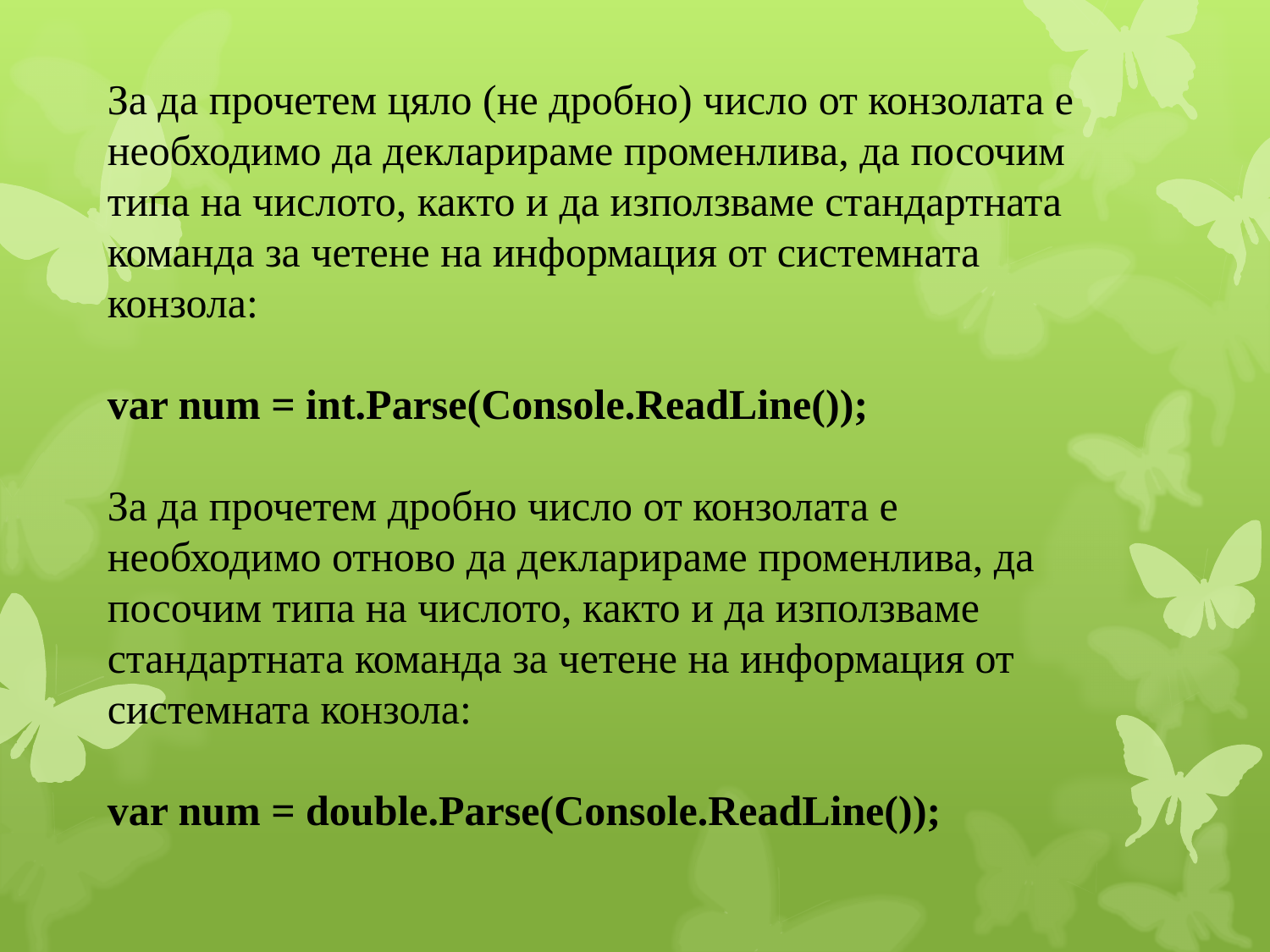

За да прочетем цяло (не дробно) число от конзолата е необходимо да декларираме променлива, да посочим типа на числото, както и да използваме стандартната команда за четене на информация от системната конзола:

var num = int.Parse(Console.ReadLine());

За да прочетем дробно число от конзолата е необходимо отново да декларираме променлива, да посочим типа на числото, както и да използваме стандартната команда за четене на информация от системната конзола:

var num = double.Parse(Console.ReadLine());